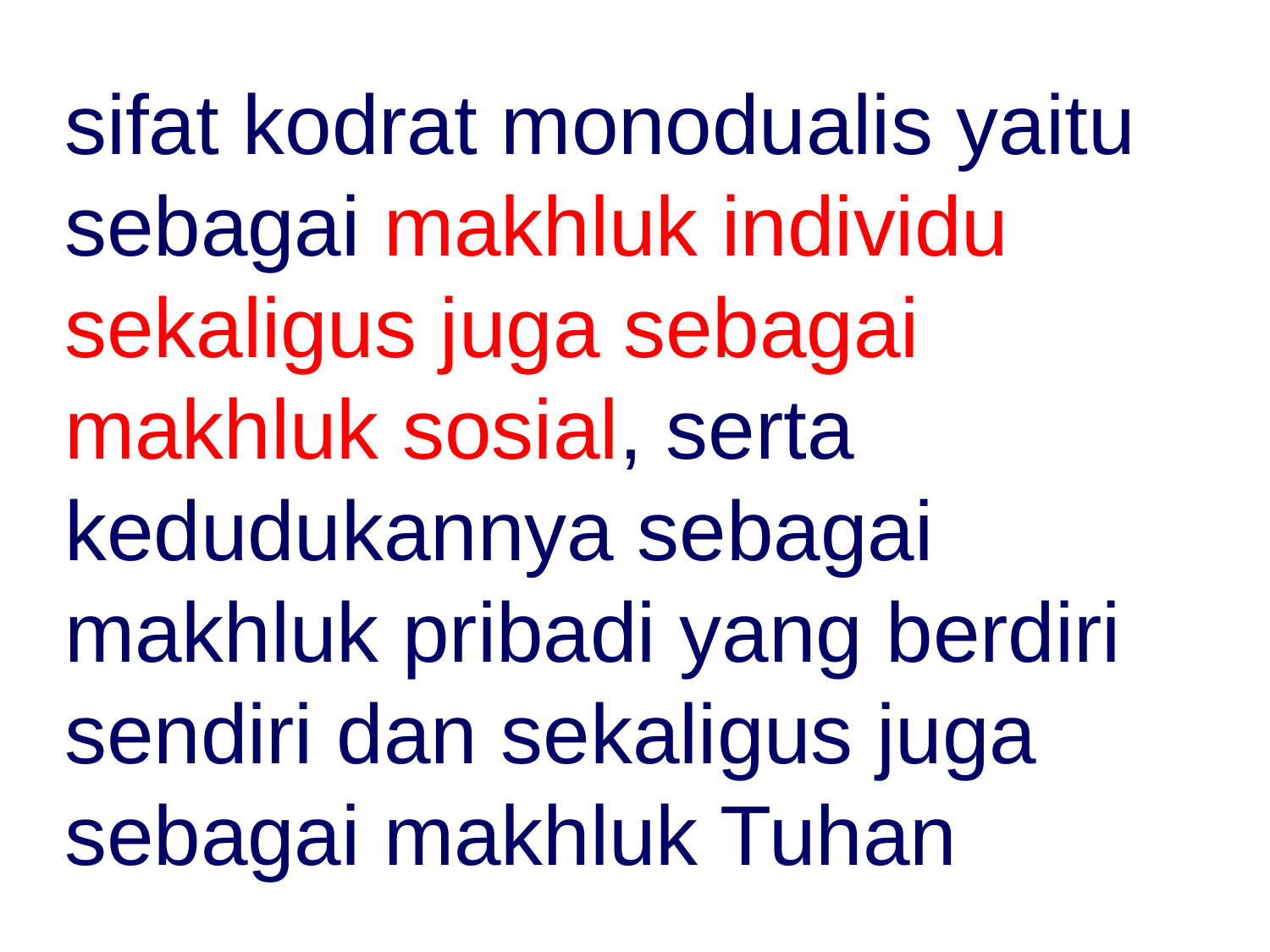

# sifat kodrat monodualis yaitu sebagai makhluk individu sekaligus juga sebagai makhluk sosial, serta kedudukannya sebagai makhluk pribadi yang berdiri sendiri dan sekaligus juga sebagai makhluk Tuhan